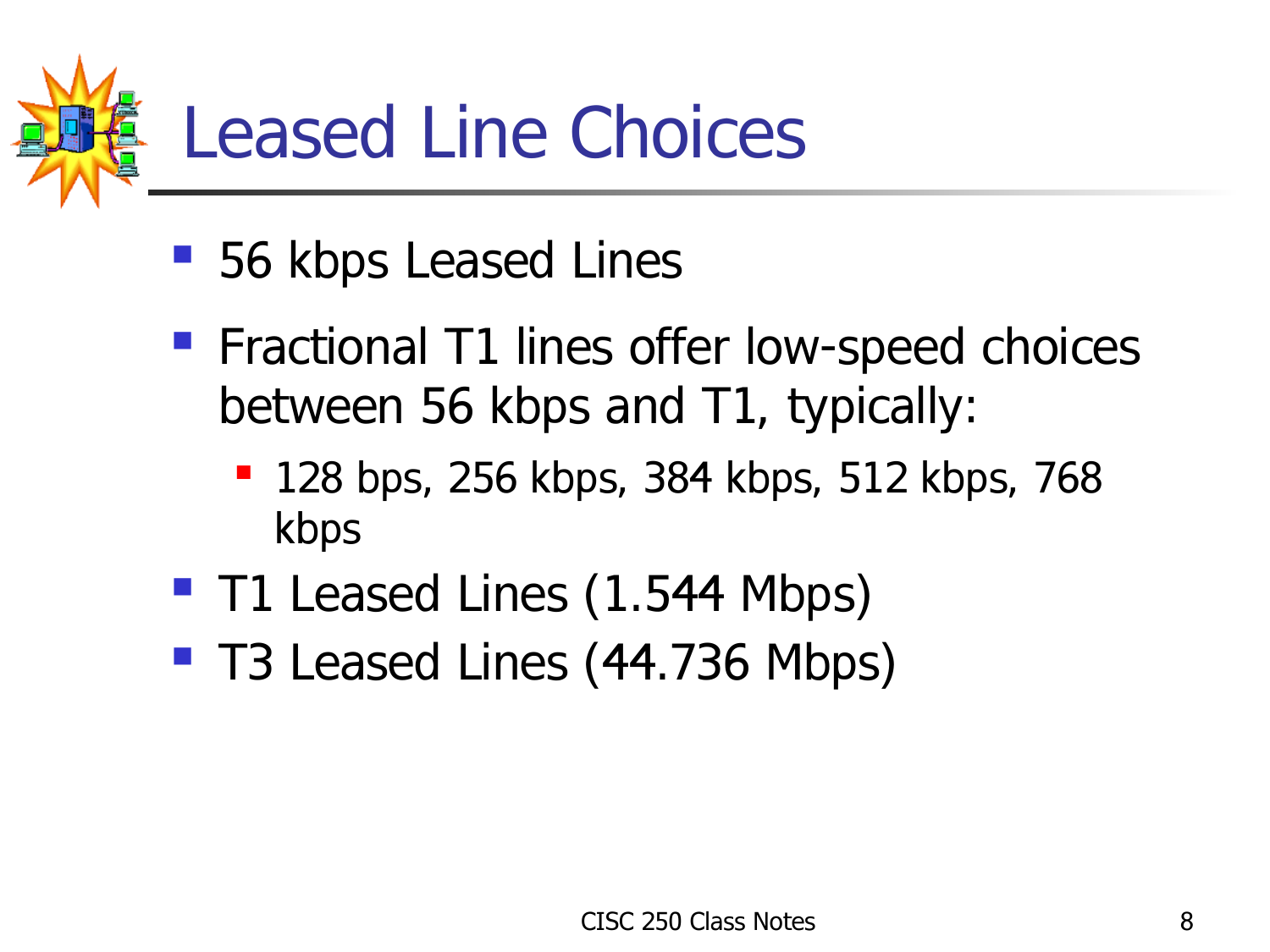

# Leased Line Choices
56 kbps Leased Lines
Fractional T1 lines offer low-speed choices between 56 kbps and T1, typically:
128 bps, 256 kbps, 384 kbps, 512 kbps, 768 kbps
T1 Leased Lines (1.544 Mbps)
T3 Leased Lines (44.736 Mbps)

CISC 250 Class Notes
8